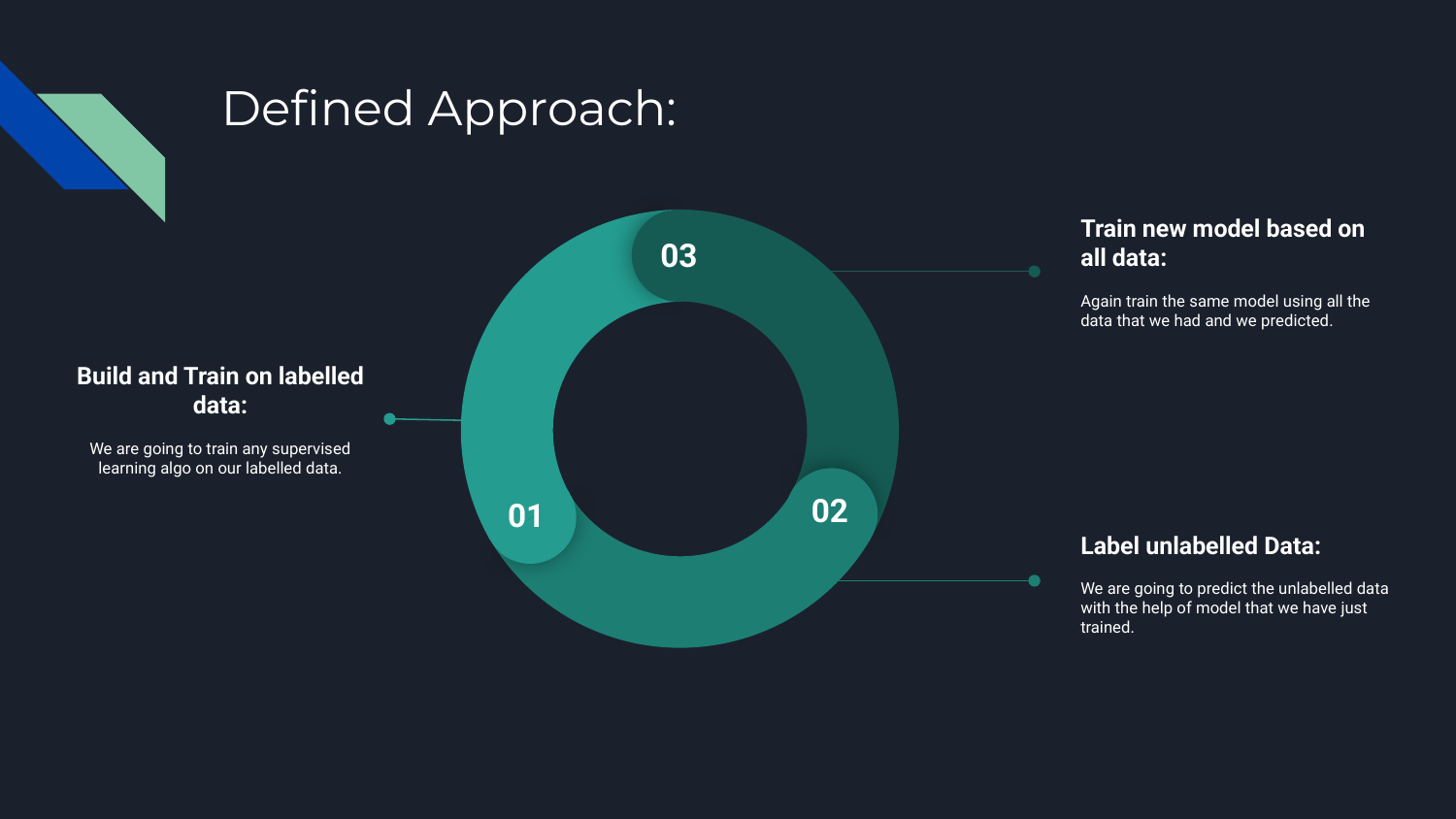

# Defined Approach:

03

02
01
Train new model based on all data:

Again train the same model using all the data that we had and we predicted.
Build and Train on labelled data:

We are going to train any supervised learning algo on our labelled data.
Label unlabelled Data:

We are going to predict the unlabelled data with the help of model that we have just trained.